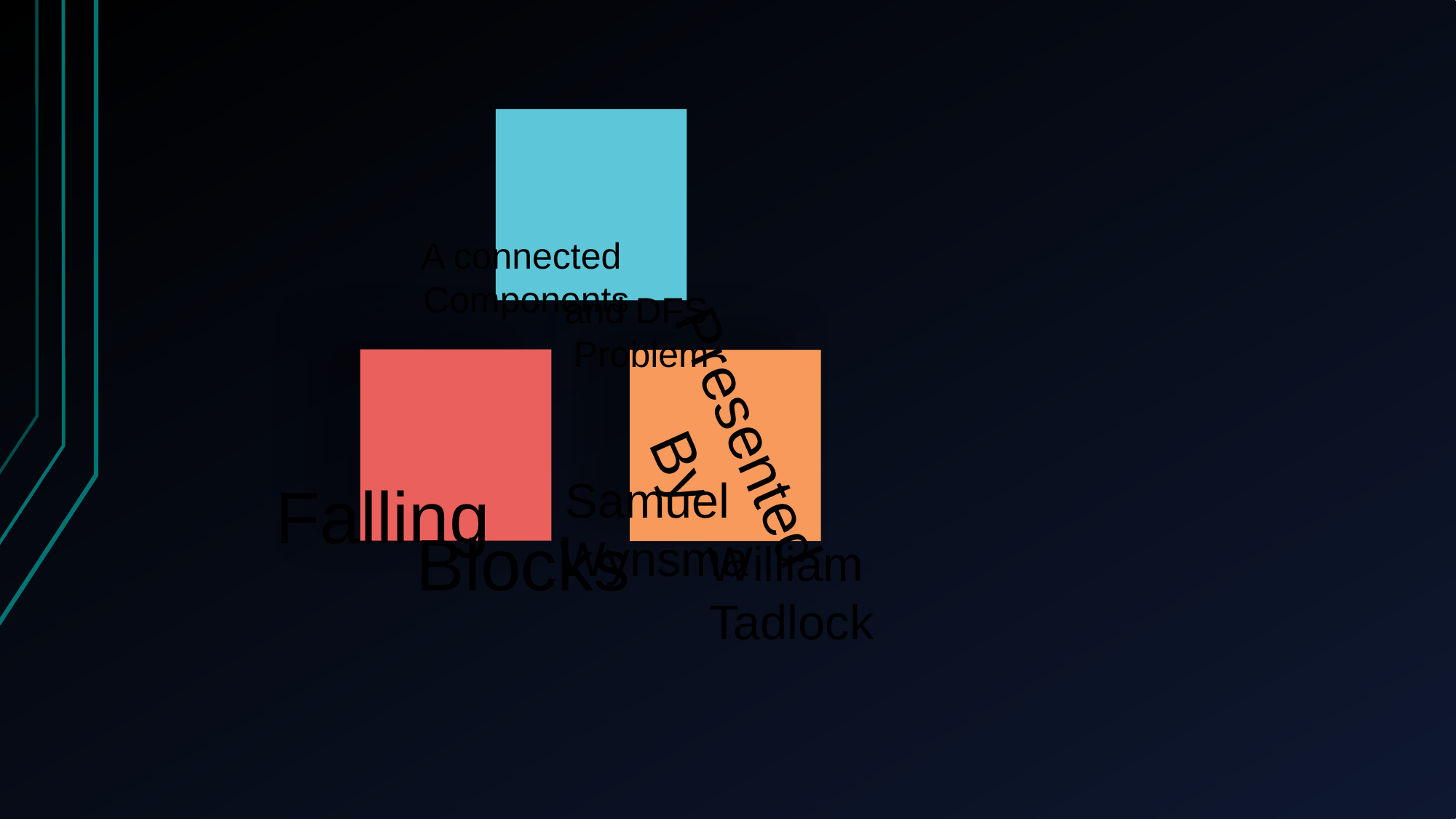

A connected
 Components
and DFS
Problem
Presented
By

Samuel
 Wynsma
Falling
Blocks
William
 Tadlock